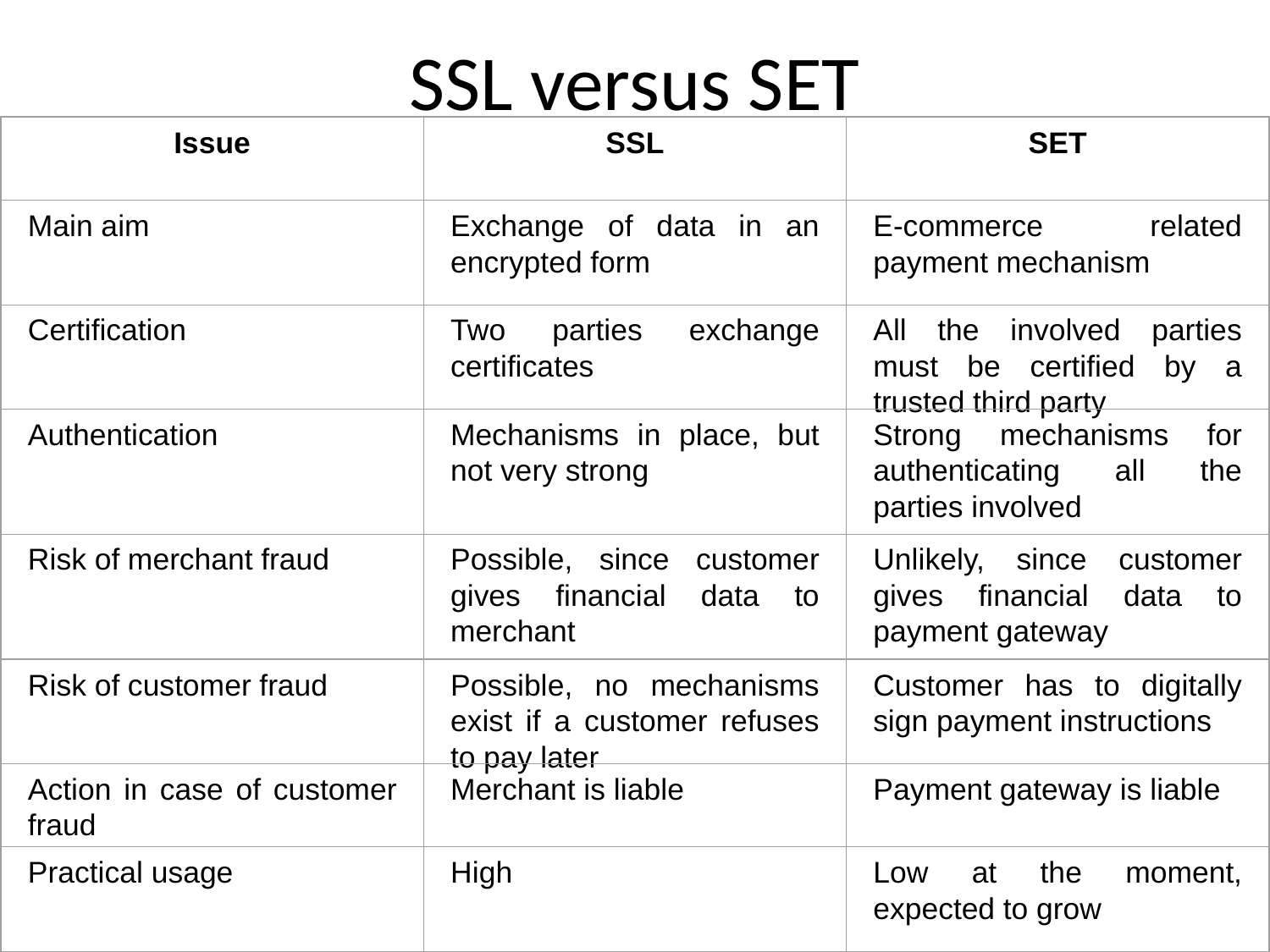

# SSL versus SET

Issue

SSL

SET

Main aim

Exchange of data in an encrypted form

E-commerce related payment mechanism

Certification

Two parties exchange certificates

All the involved parties must be certified by a trusted third party

Authentication

Mechanisms in place, but not very strong

Strong mechanisms for authenticating all the parties involved

Risk of merchant fraud

Possible, since customer gives financial data to merchant

Unlikely, since customer gives financial data to payment gateway

Risk of customer fraud

Possible, no mechanisms exist if a customer refuses to pay later

Customer has to digitally sign payment instructions

Action in case of customer fraud

Merchant is liable

Payment gateway is liable

Practical usage

High

Low at the moment, expected to grow